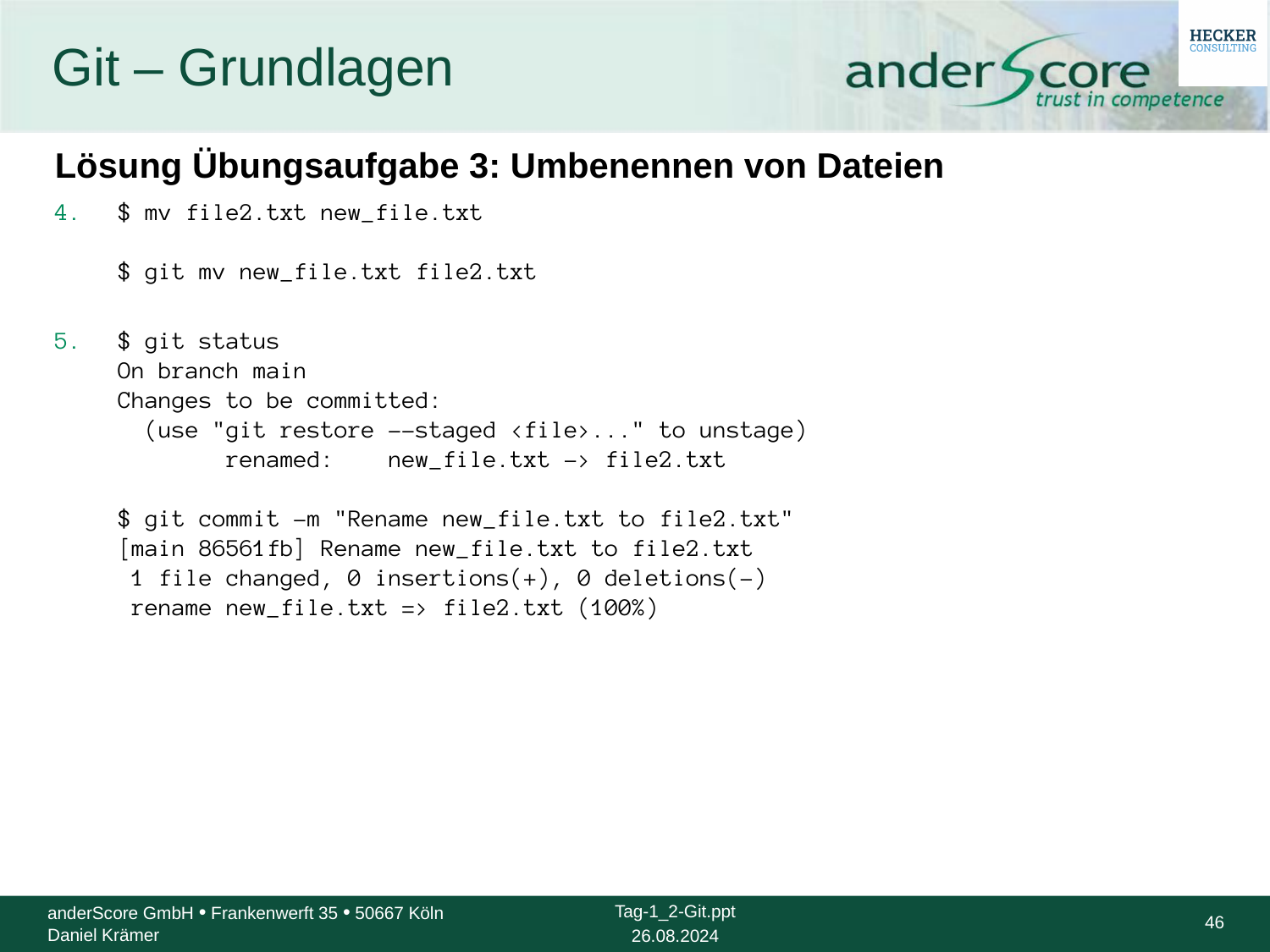

# Git – Grundlagen
Lösung Übungsaufgabe 3: Umbenennen von Dateien
$ mv file2.txt new_file.txt
$ git mv new_file.txt file2.txt
$ git status
On branch main
Changes to be committed:
  (use "git restore --staged <file>..." to unstage)
        renamed:    new_file.txt -> file2.txt
$ git commit -m "Rename new_file.txt to file2.txt"
[main 86561fb] Rename new_file.txt to file2.txt
 1 file changed, 0 insertions(+), 0 deletions(-)
 rename new_file.txt => file2.txt (100%)